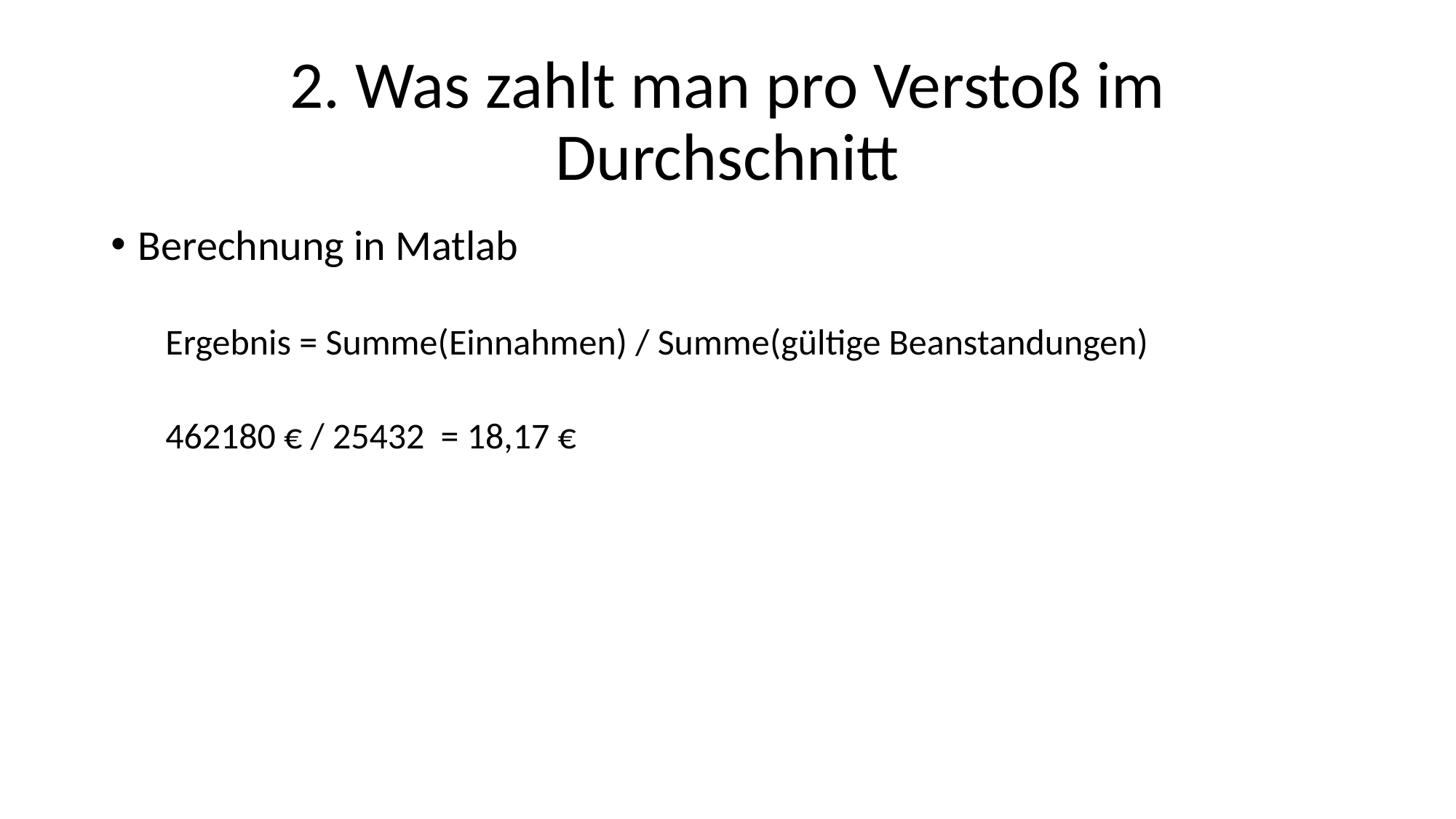

# 2. Was zahlt man pro Verstoß im Durchschnitt
Berechnung in Matlab

Ergebnis = Summe(Einnahmen) / Summe(gültige Beanstandungen)

462180 € / 25432  = 18,17 €